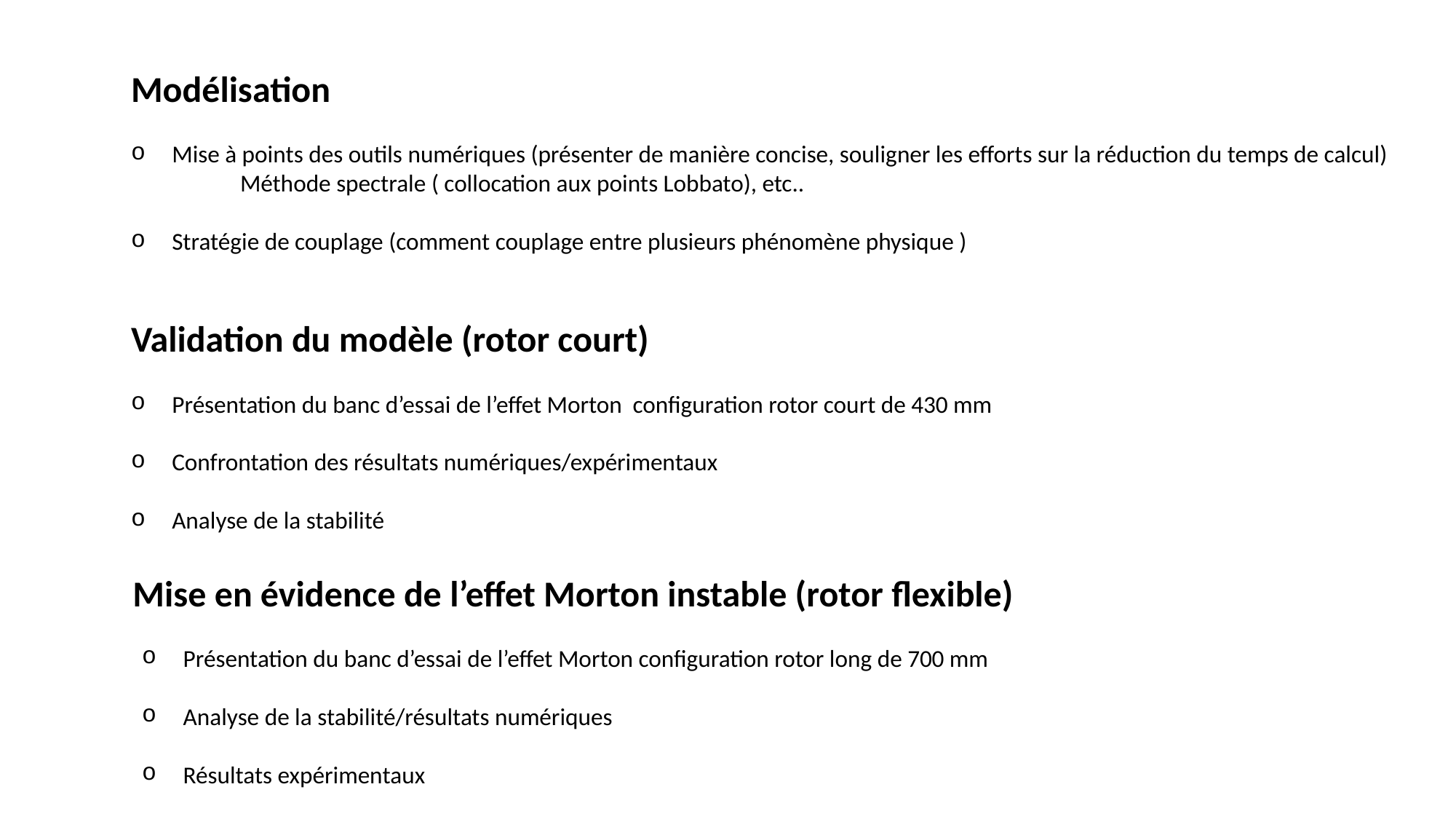

Modélisation

Mise à points des outils numériques (présenter de manière concise, souligner les efforts sur la réduction du temps de calcul)
	Méthode spectrale ( collocation aux points Lobbato), etc..

Stratégie de couplage (comment couplage entre plusieurs phénomène physique )
Validation du modèle (rotor court)

Présentation du banc d’essai de l’effet Morton  configuration rotor court de 430 mm

Confrontation des résultats numériques/expérimentaux

Analyse de la stabilité
Mise en évidence de l’effet Morton instable (rotor flexible)

Présentation du banc d’essai de l’effet Morton configuration rotor long de 700 mm

Analyse de la stabilité/résultats numériques

Résultats expérimentaux